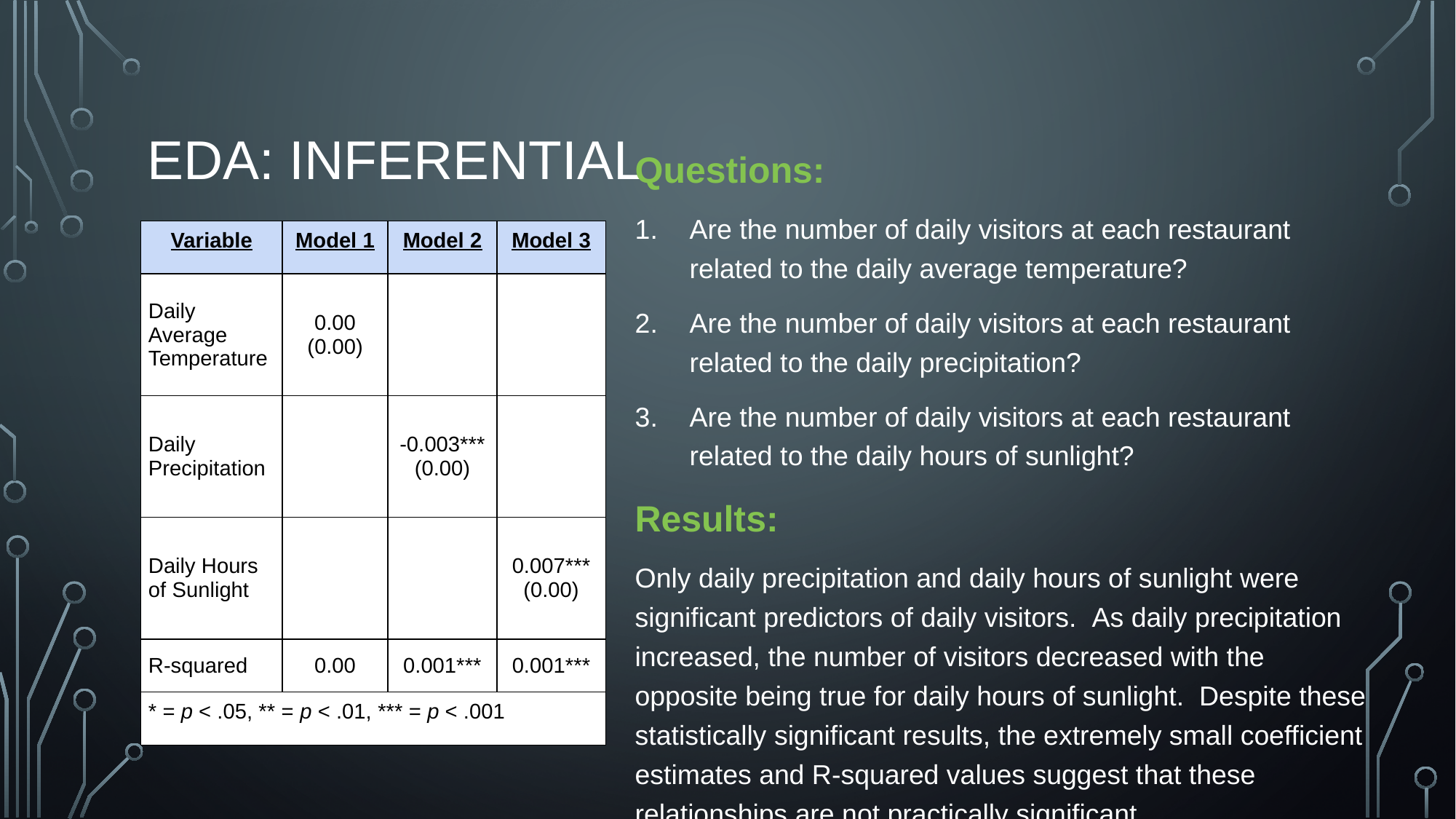

# Eda: inferential
Questions:
Are the number of daily visitors at each restaurant related to the daily average temperature?
Are the number of daily visitors at each restaurant related to the daily precipitation?
Are the number of daily visitors at each restaurant related to the daily hours of sunlight?
Results:
Only daily precipitation and daily hours of sunlight were significant predictors of daily visitors.  As daily precipitation increased, the number of visitors decreased with the opposite being true for daily hours of sunlight.  Despite these statistically significant results, the extremely small coefficient estimates and R-squared values suggest that these relationships are not practically significant.

| Variable | Model 1 | Model 2 | Model 3 |
| --- | --- | --- | --- |
| Daily Average Temperature | 0.00 (0.00) |  |  |
| Daily Precipitation |  | -0.003\*\*\* (0.00) |  |
| Daily Hours of Sunlight |  |  | 0.007\*\*\* (0.00) |
| R-squared | 0.00 | 0.001\*\*\* | 0.001\*\*\* |
| \* = p < .05, \*\* = p < .01, \*\*\* = p < .001 |  |  |  |